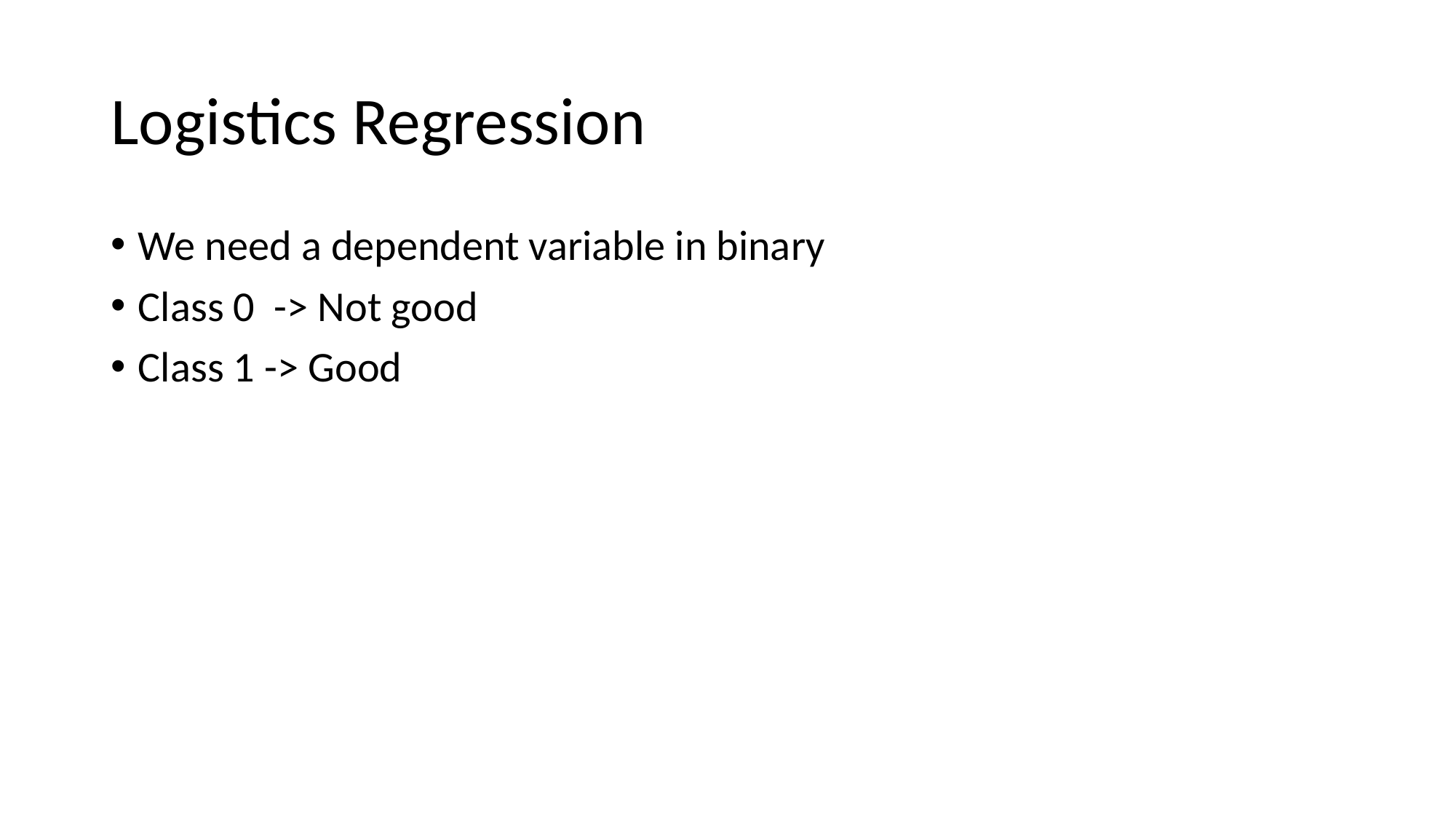

# Logistics Regression
We need a dependent variable in binary
Class 0  -> Not good
Class 1 -> Good